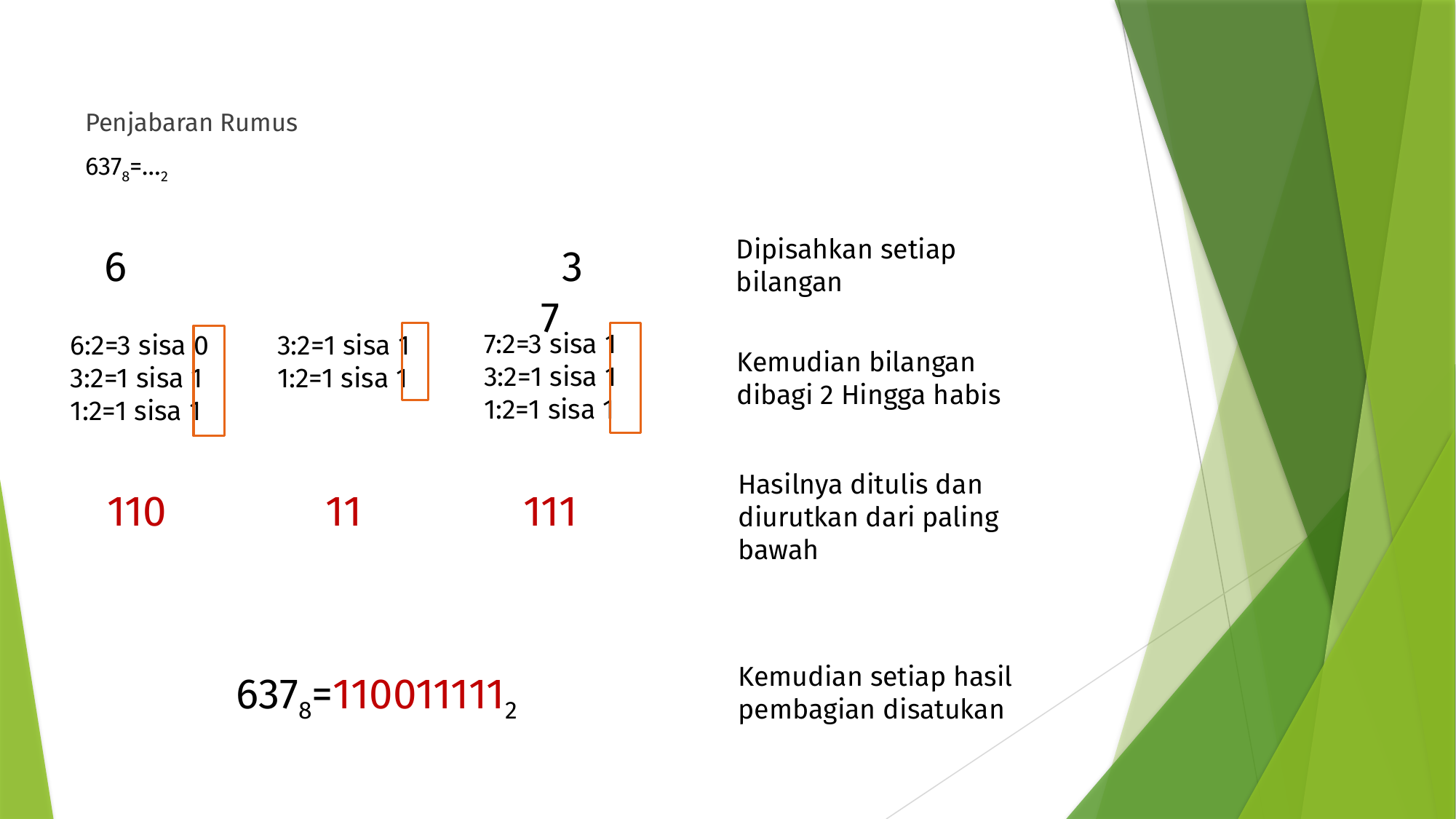

Penjabaran Rumus
6378=…2

Dipisahkan setiap bilangan
6				 3				7
7:2=3 sisa 1
3:2=1 sisa 1
1:2=1 sisa 1
6:2=3 sisa 0
3:2=1 sisa 1
1:2=1 sisa 1
3:2=1 sisa 1
1:2=1 sisa 1

Kemudian bilangan dibagi 2 Hingga habis
Hasilnya ditulis dan diurutkan dari paling bawah
110
11
111
Kemudian setiap hasil pembagian disatukan
6378=1100111112